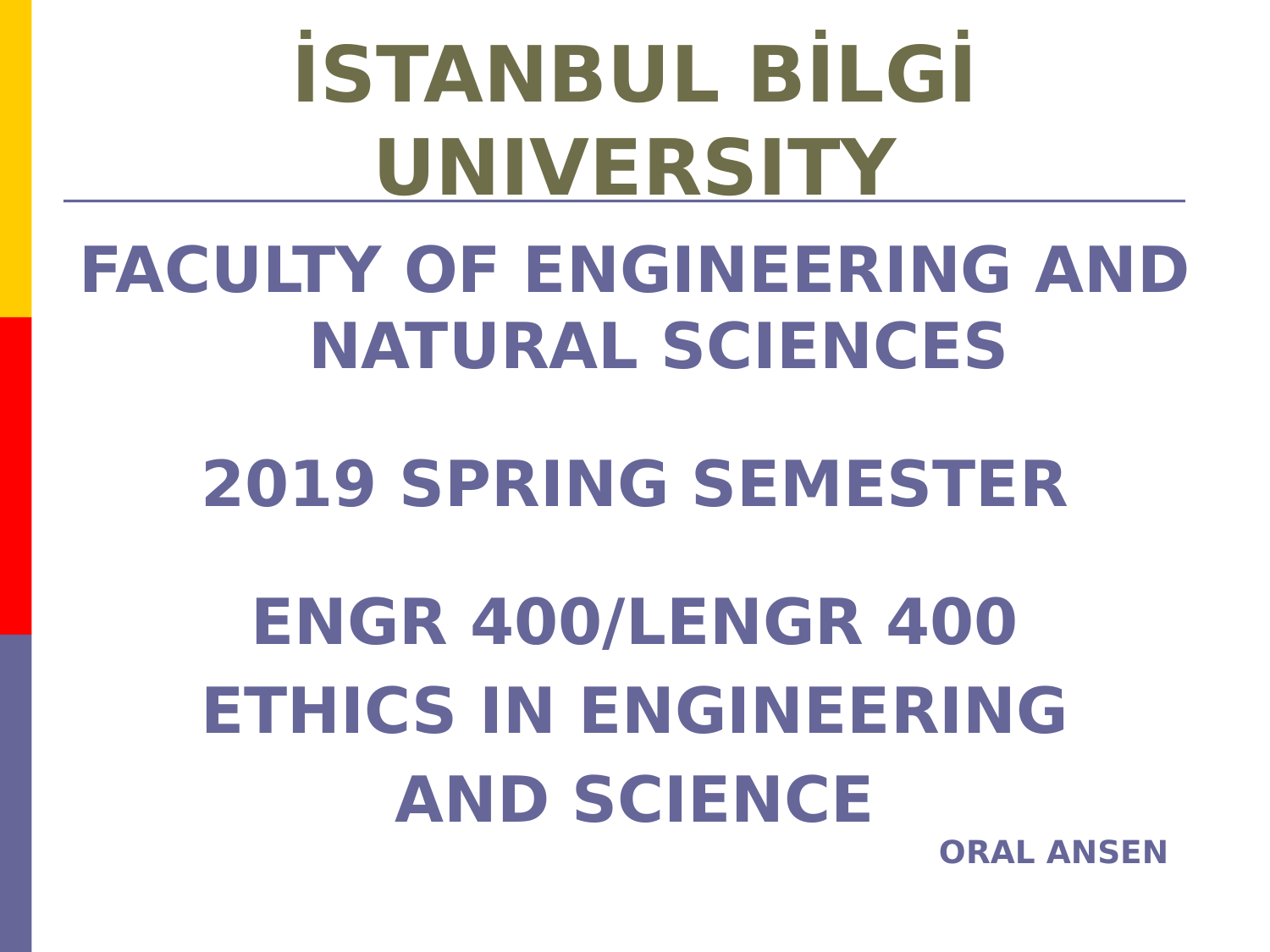

# İSTANBUL BİLGİ UNIVERSITY
FACULTY OF ENGINEERING AND NATURAL SCIENCES

2019 SPRING SEMESTER

ENGR 400/LENGR 400
ETHICS IN ENGINEERING
AND SCIENCE
ORAL ANSEN